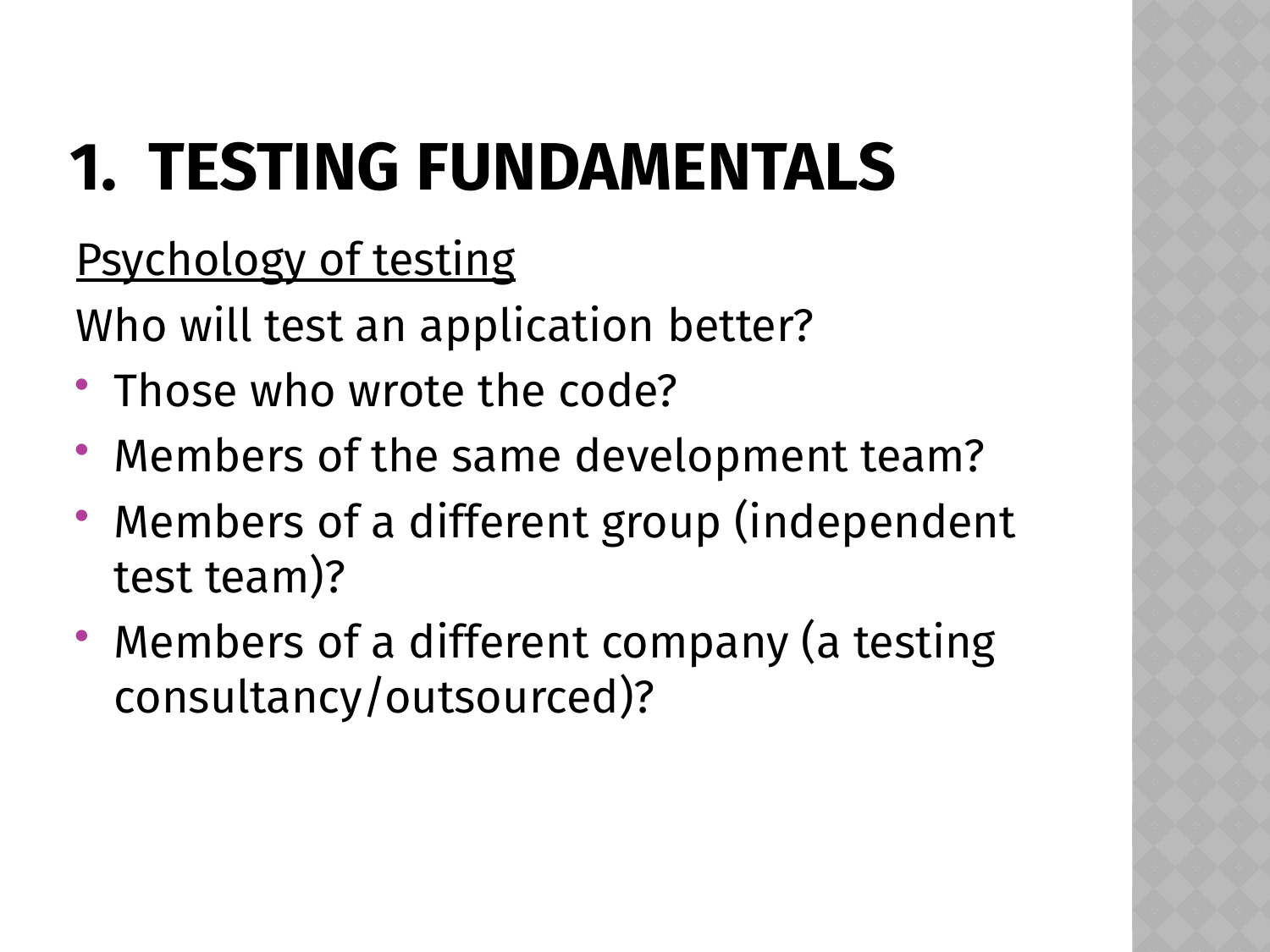

# 1.  Testing Fundamentals
Psychology of testing
Who will test an application better?
Those who wrote the code?
Members of the same development team?
Members of a different group (independent test team)?
Members of a different company (a testing consultancy/outsourced)?